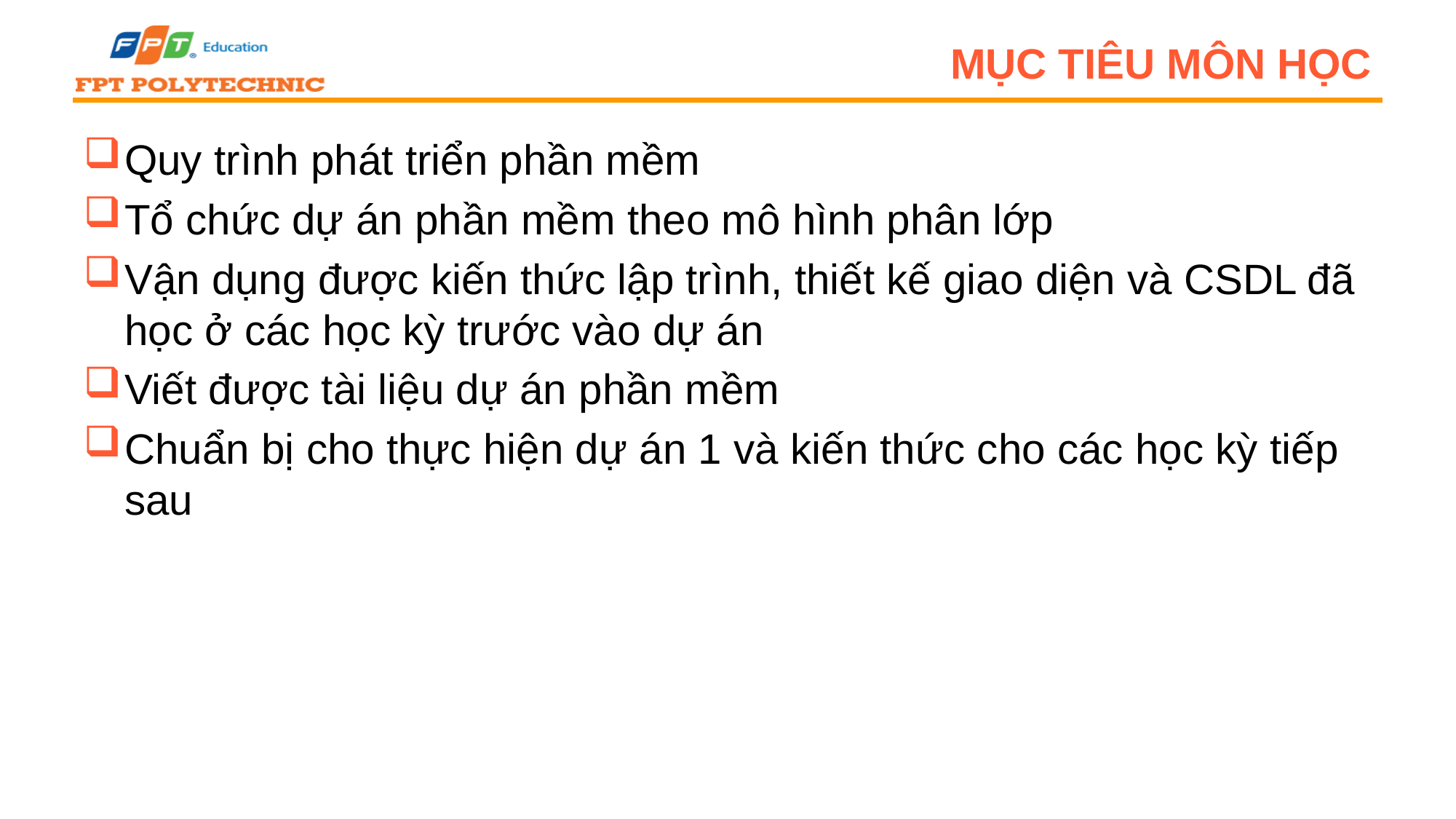

# Mục tiêu môn học
Quy trình phát triển phần mềm
Tổ chức dự án phần mềm theo mô hình phân lớp
Vận dụng được kiến thức lập trình, thiết kế giao diện và CSDL đã học ở các học kỳ trước vào dự án
Viết được tài liệu dự án phần mềm
Chuẩn bị cho thực hiện dự án 1 và kiến thức cho các học kỳ tiếp sau